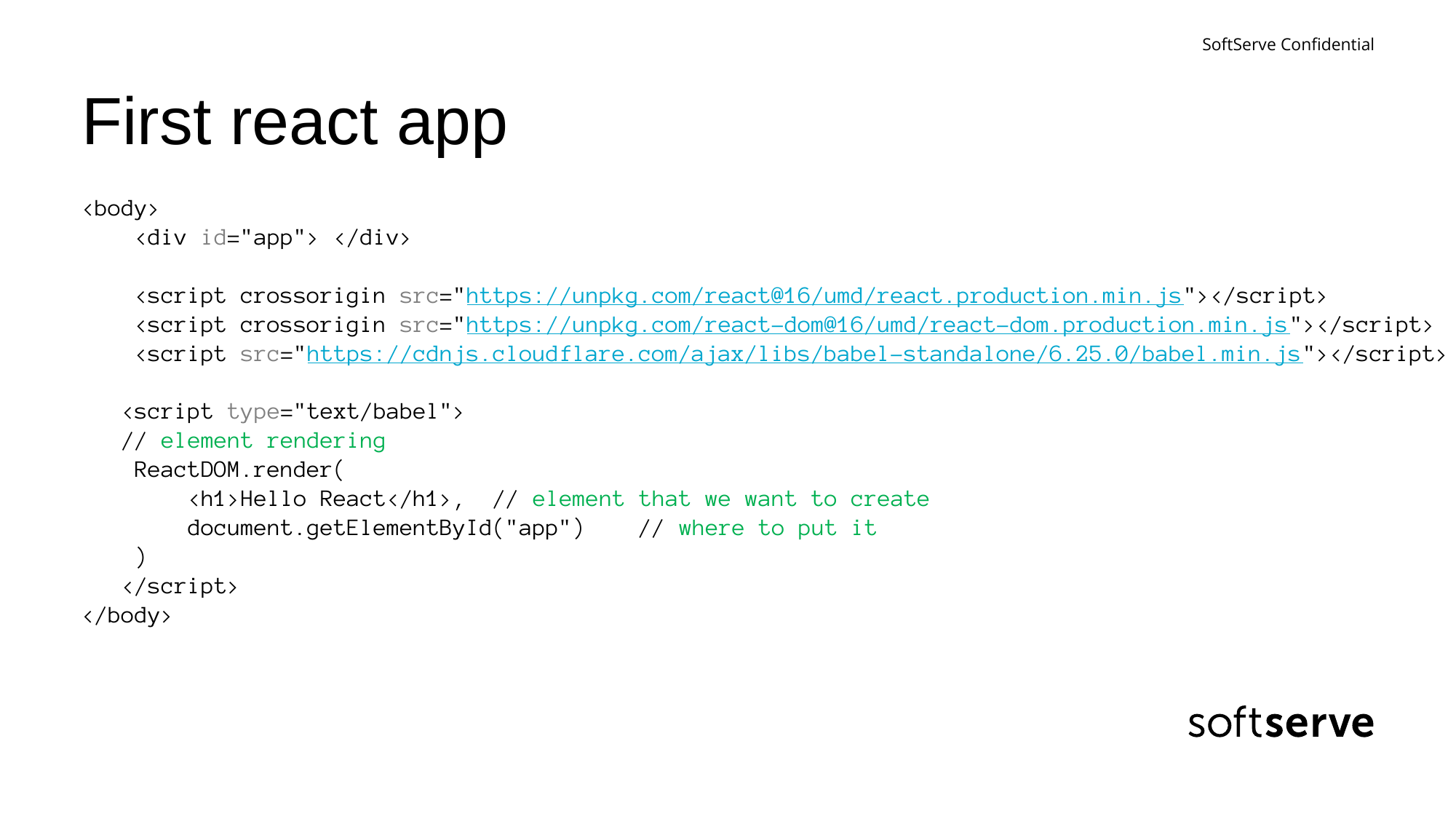

# First react app
<body>
    <div id="app"> </div>

    <script crossorigin src="https://unpkg.com/react@16/umd/react.production.min.js"></script>
    <script crossorigin src="https://unpkg.com/react-dom@16/umd/react-dom.production.min.js"></script>
    <script src="https://cdnjs.cloudflare.com/ajax/libs/babel-standalone/6.25.0/babel.min.js"></script>

   <script type="text/babel">
   // element rendering
    ReactDOM.render(
        <h1>Hello React</h1>,  // element that we want to create
        document.getElementById("app")    // where to put it
    )
   </script>
</body>